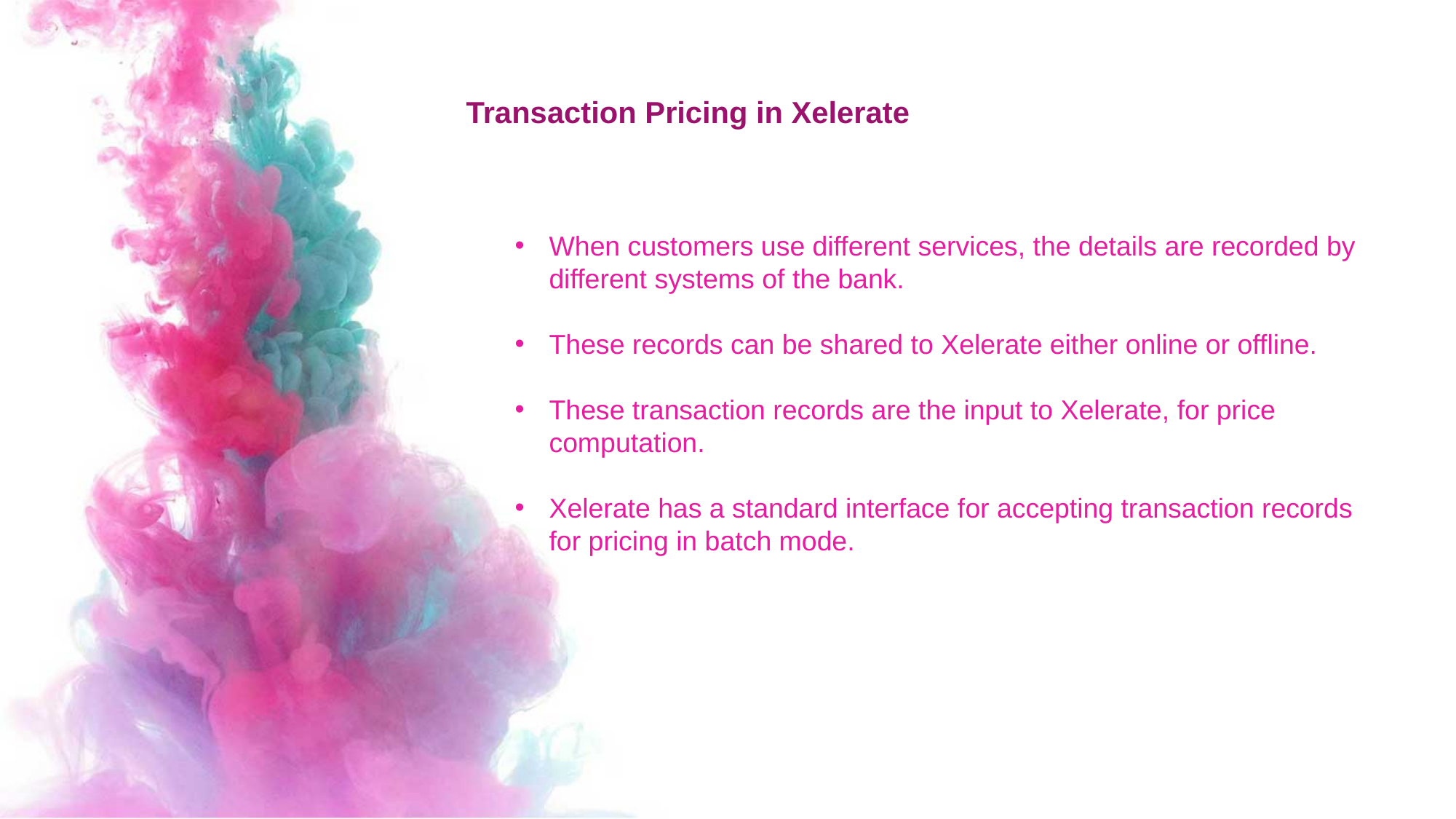

Transaction Pricing in Xelerate
When customers use different services, the details are recorded by different systems of the bank.

These records can be shared to Xelerate either online or offline.

These transaction records are the input to Xelerate, for price computation.

Xelerate has a standard interface for accepting transaction records for pricing in batch mode.